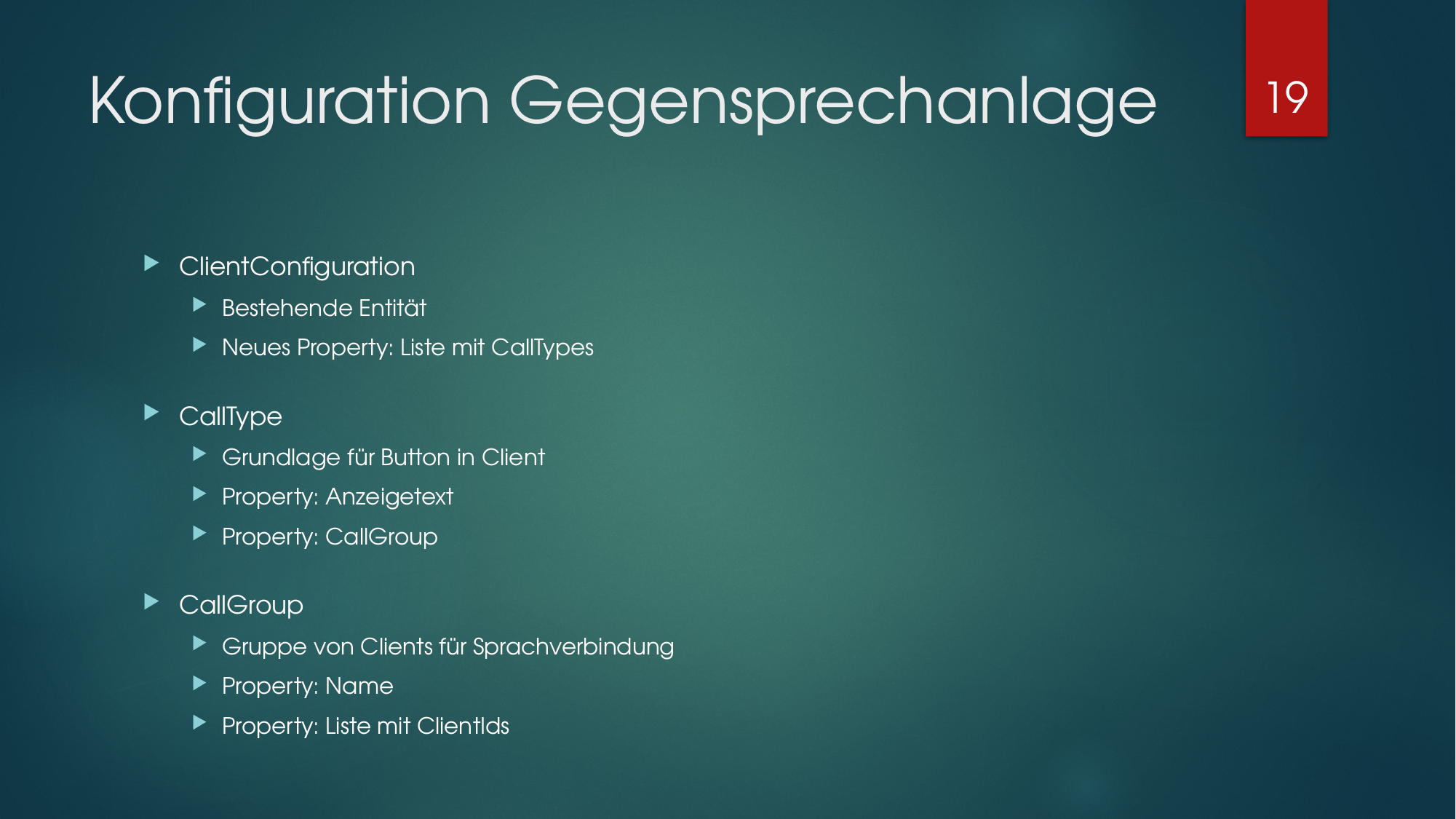

19
# Konfiguration Gegensprechanlage
ClientConfiguration
Bestehende Entität
Neues Property: Liste mit CallTypes
CallType
Grundlage für Button in Client
Property: Anzeigetext
Property: CallGroup
CallGroup
Gruppe von Clients für Sprachverbindung
Property: Name
Property: Liste mit ClientIds